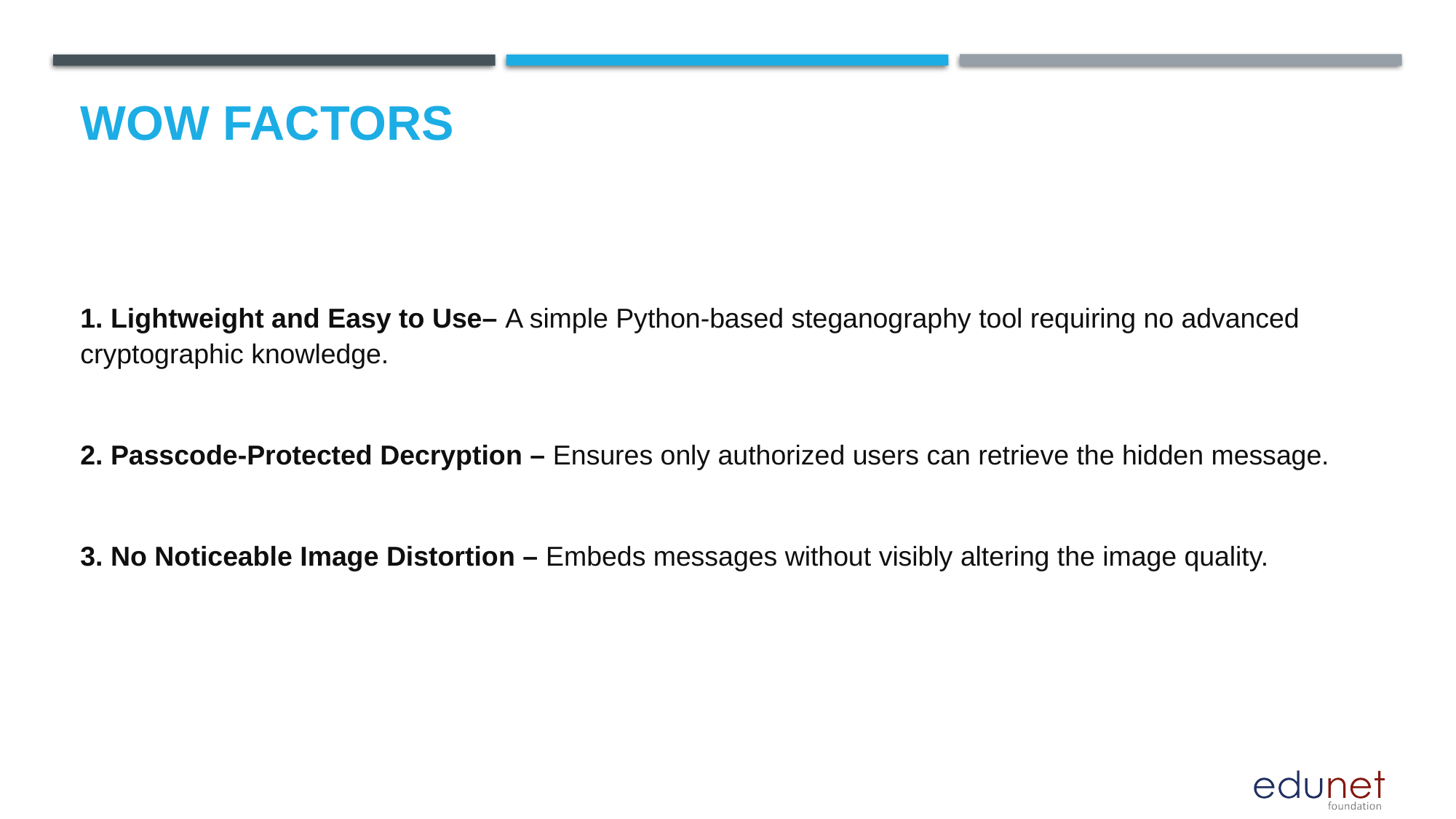

# Wow factors
1. Lightweight and Easy to Use– A simple Python-based steganography tool requiring no advanced cryptographic knowledge.

2. Passcode-Protected Decryption – Ensures only authorized users can retrieve the hidden message.

3. No Noticeable Image Distortion – Embeds messages without visibly altering the image quality.